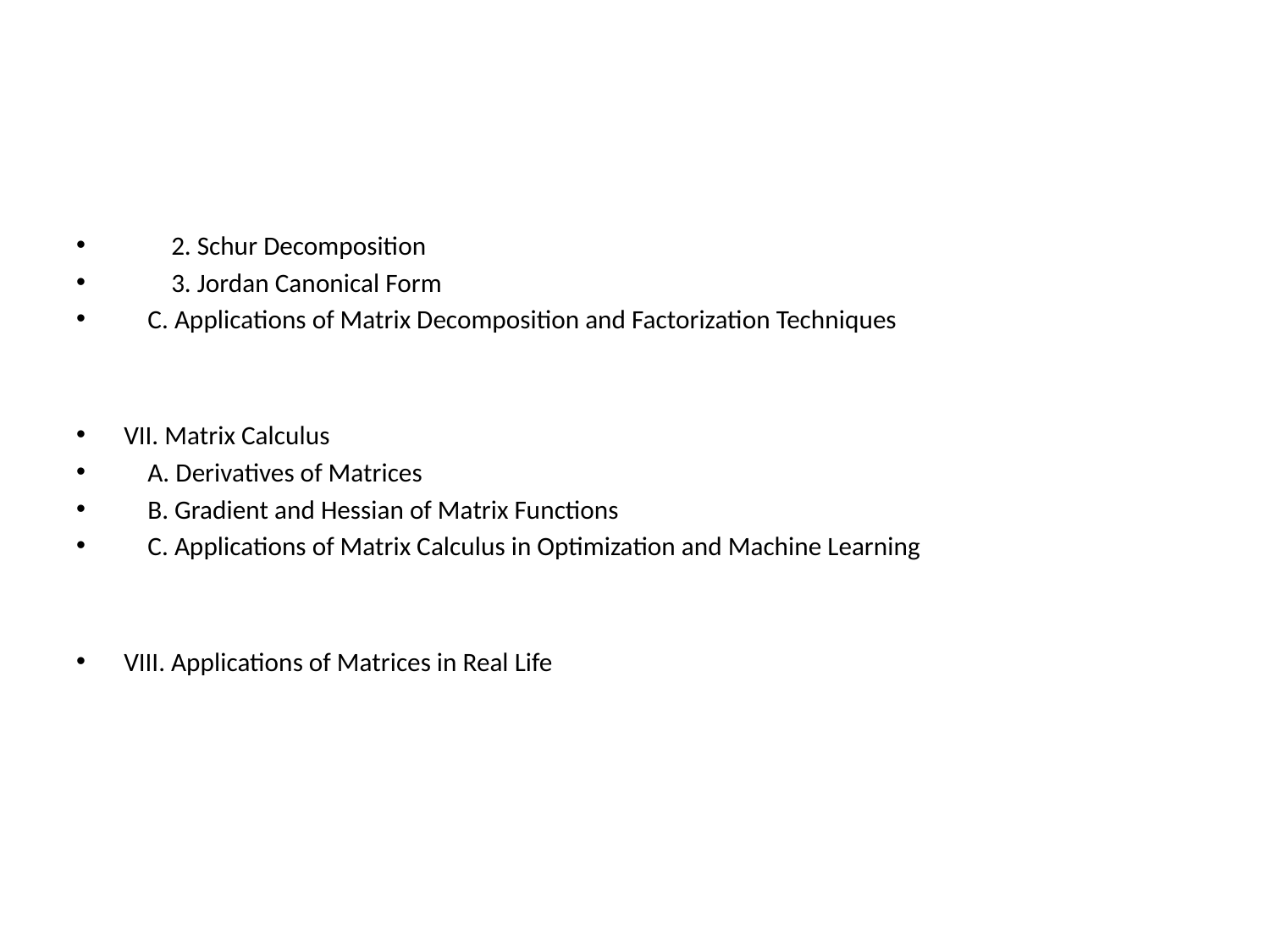

#
        2. Schur Decomposition
        3. Jordan Canonical Form
    C. Applications of Matrix Decomposition and Factorization Techniques

VII. Matrix Calculus
    A. Derivatives of Matrices
    B. Gradient and Hessian of Matrix Functions
    C. Applications of Matrix Calculus in Optimization and Machine Learning

VIII. Applications of Matrices in Real Life